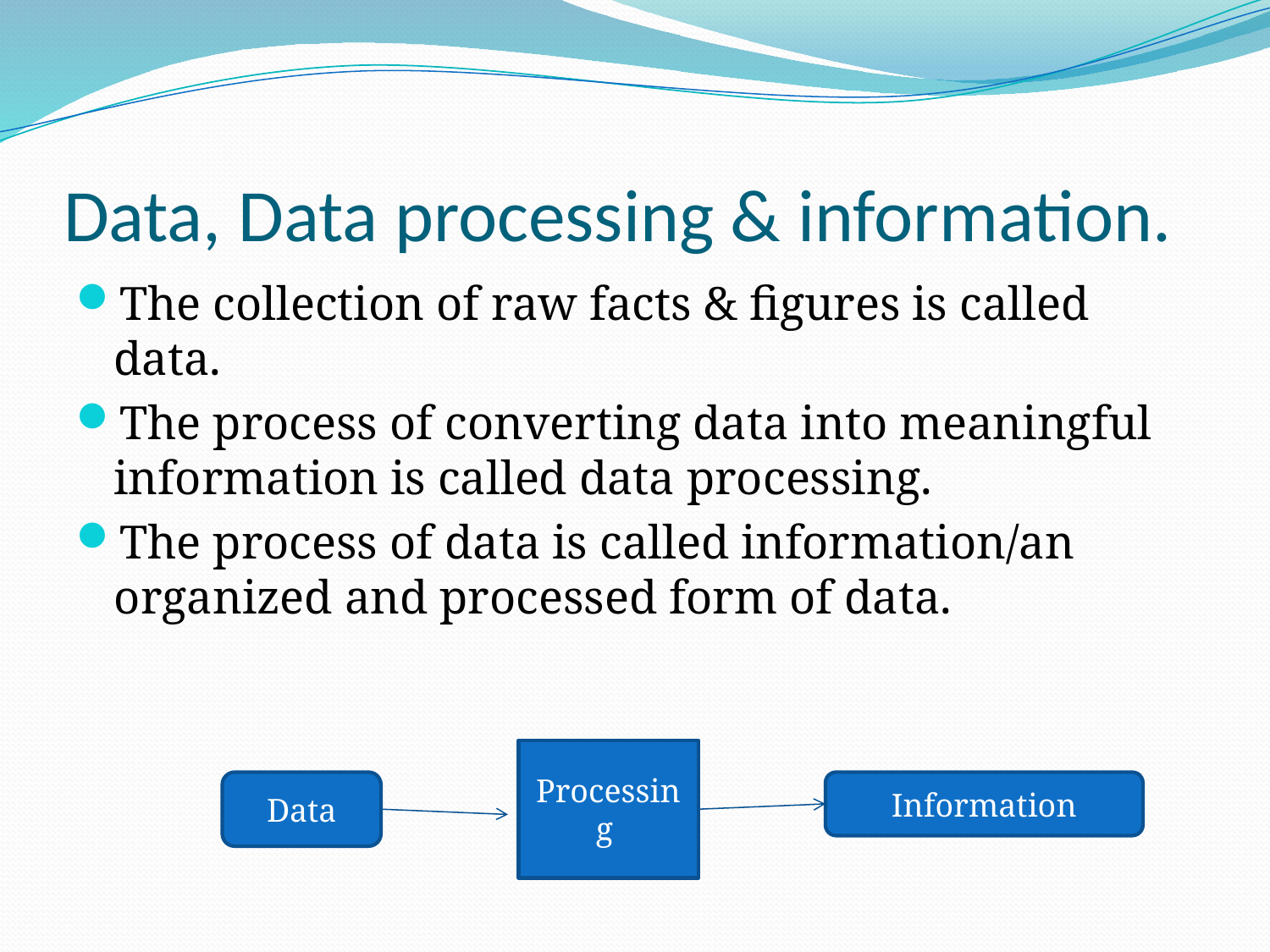

# Data, Data processing & information.
The collection of raw facts & figures is called data.
The process of converting data into meaningful information is called data processing.
The process of data is called information/an organized and processed form of data.

Processing
Data
Information